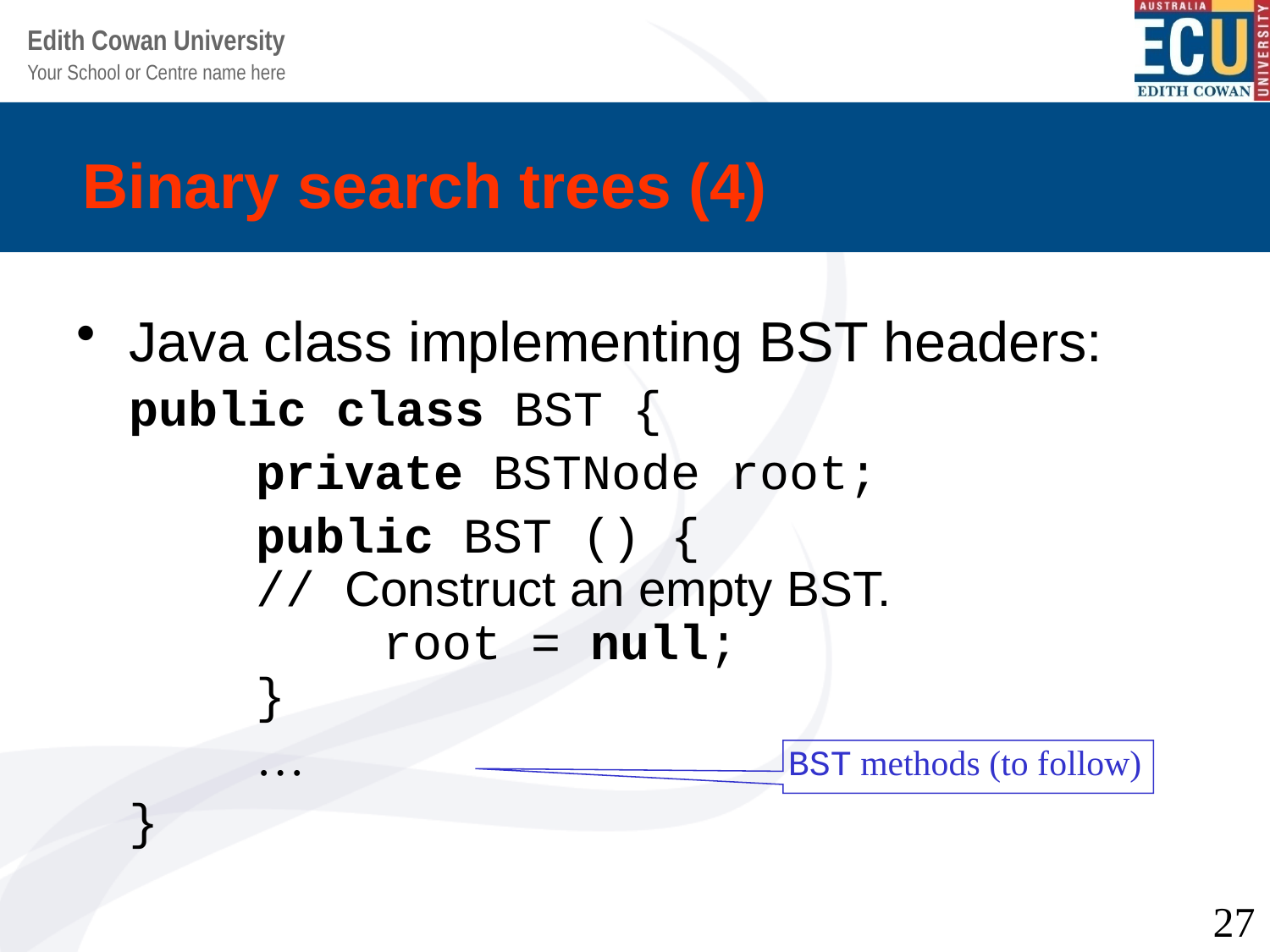

# Binary search trees (4)
Java class implementing BST headers:
	public class BST {
		private BSTNode root;
		public BST () {
	// Construct an empty BST.
		root = null;
	}
		…
	}
BST methods (to follow)
27